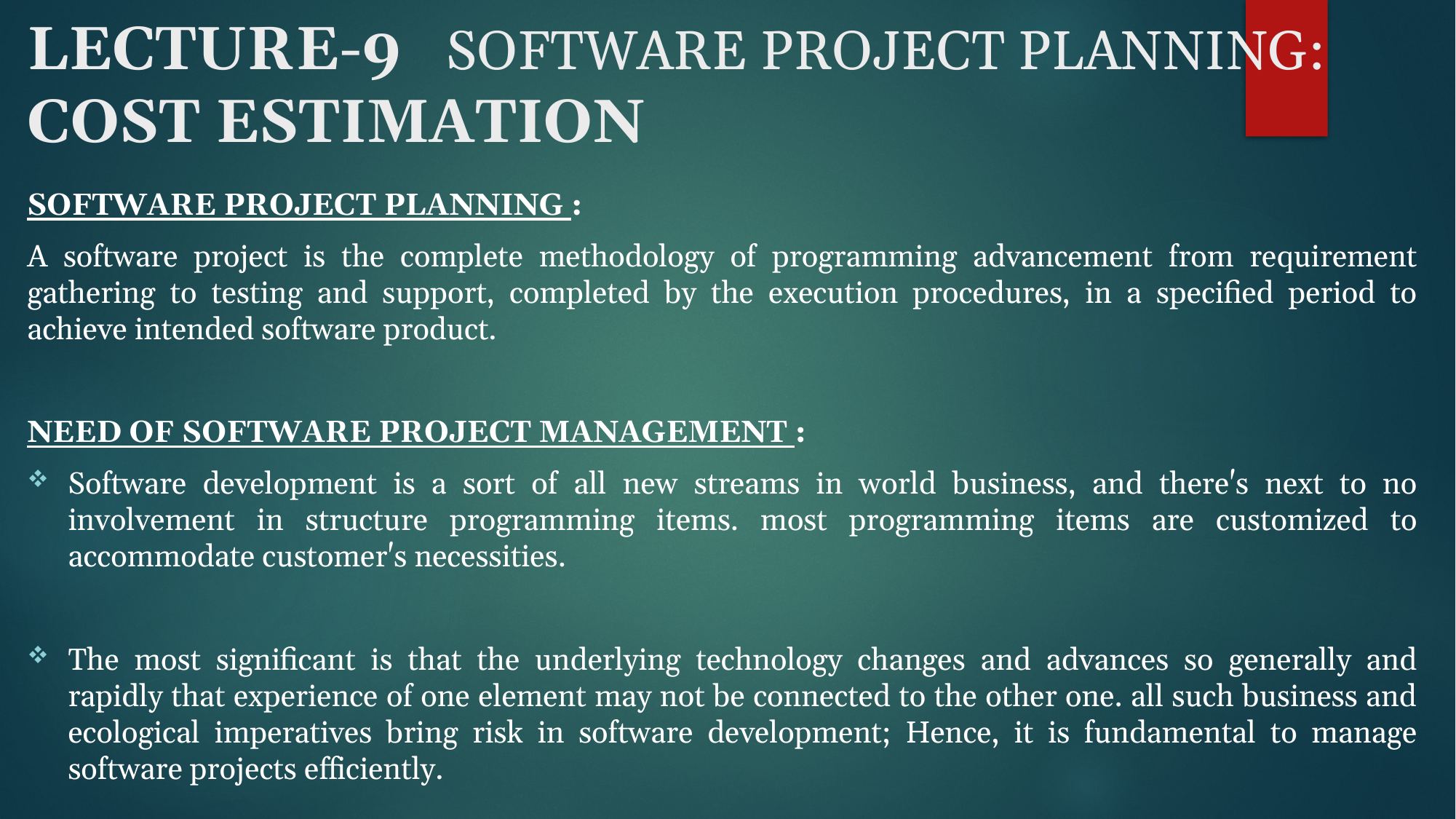

# LECTURE-9   SOFTWARE PROJECT PLANNING: COST ESTIMATION
Software Project Planning :
A software project is the complete methodology of programming advancement from requirement gathering to testing and support, completed by the execution procedures, in a specified period to achieve intended software product.

Need of Software Project Management :
Software development is a sort of all new streams in world business, and there's next to no involvement in structure programming items. most programming items are customized to accommodate customer's necessities.

The most significant is that the underlying technology changes and advances so generally and rapidly that experience of one element may not be connected to the other one. all such business and ecological imperatives bring risk in software development; Hence, it is fundamental to manage software projects efficiently.